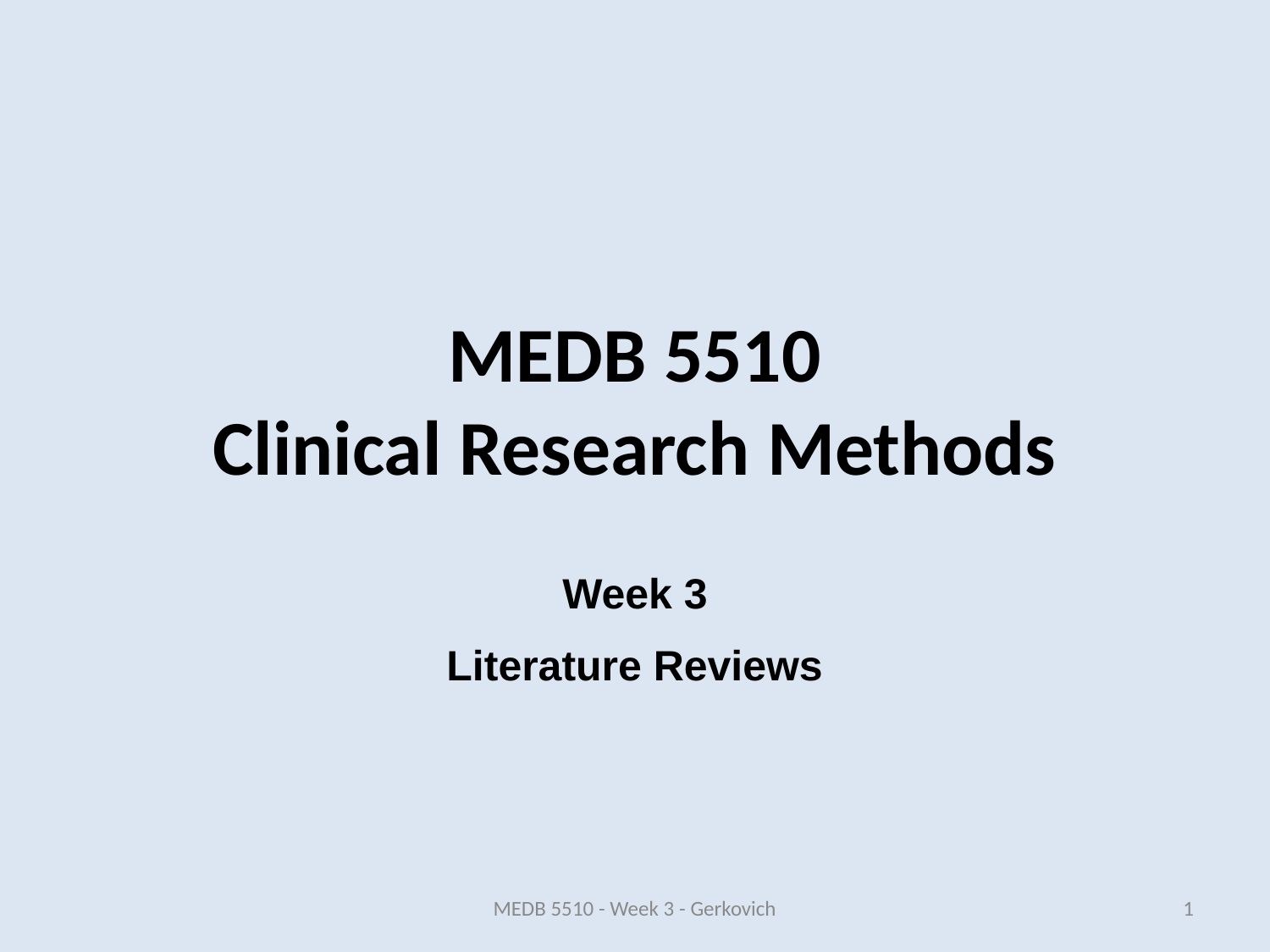

# MEDB 5510 Clinical Research Methods
Week 3
Literature Reviews
MEDB 5510 - Week 3 - Gerkovich
1